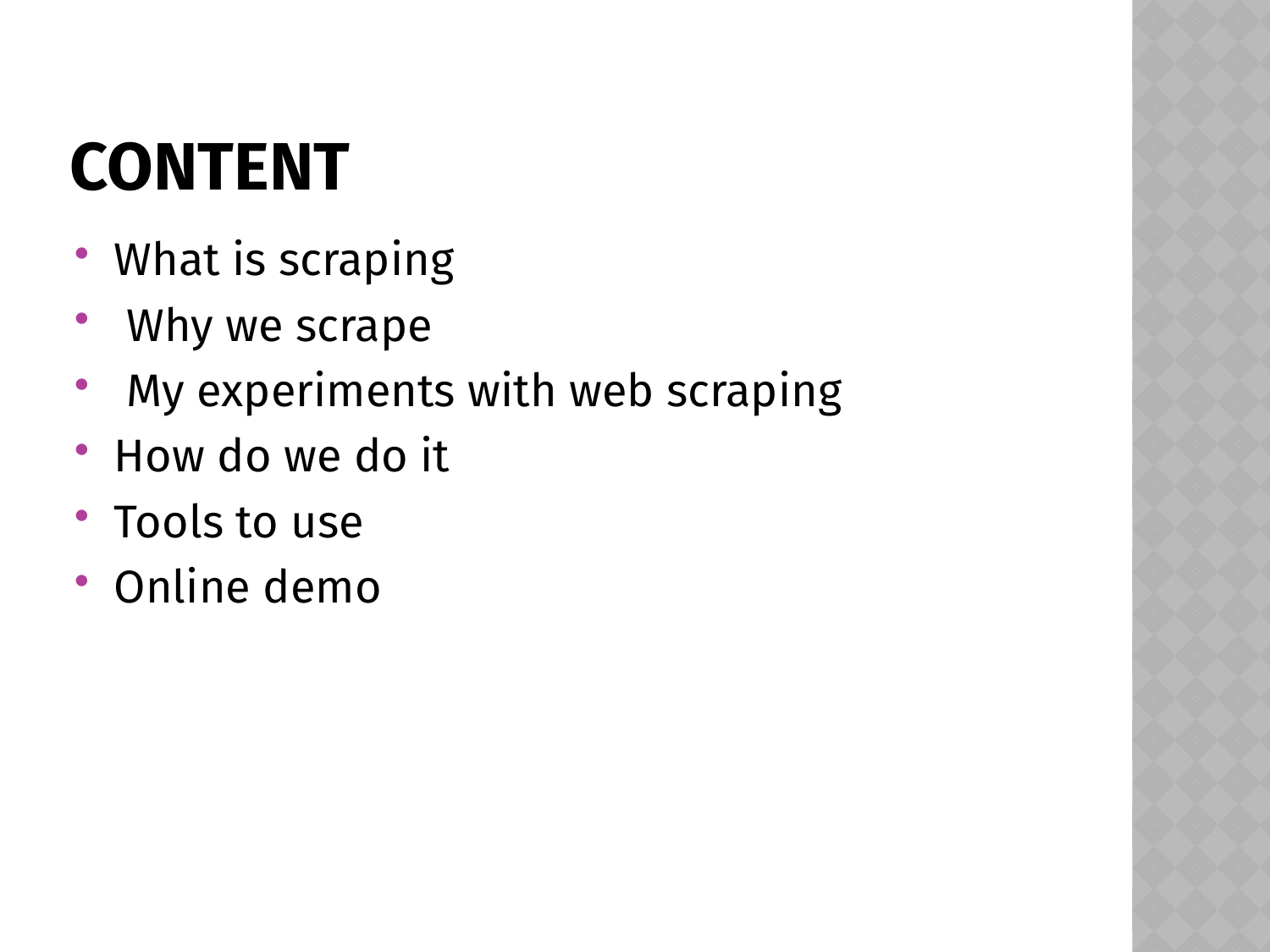

# content
What is scraping
 Why we scrape
 My experiments with web scraping
How do we do it
Tools to use
Online demo